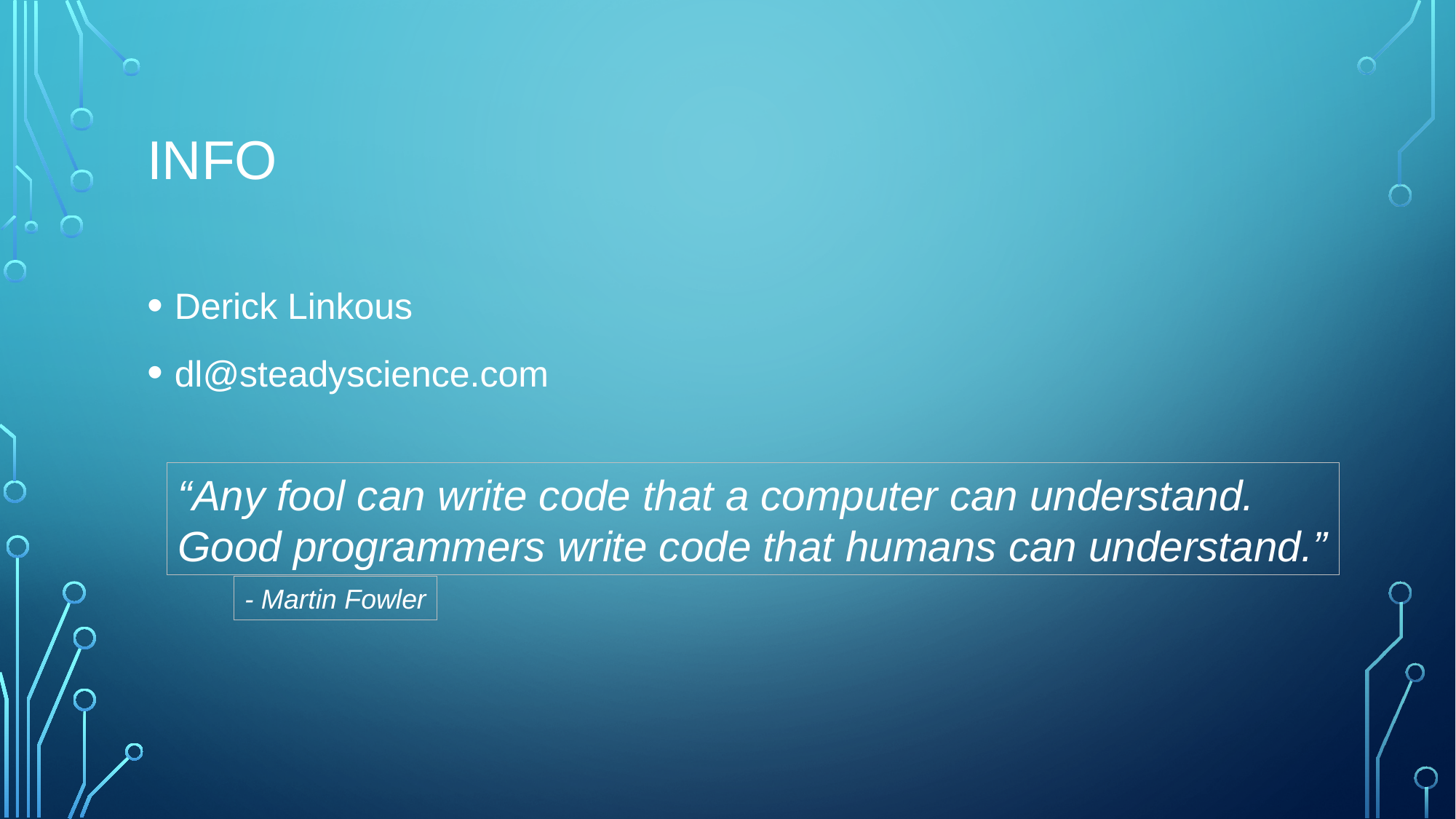

# Info
Derick Linkous
dl@steadyscience.com
“Any fool can write code that a computer can understand.
Good programmers write code that humans can understand.”
- Martin Fowler